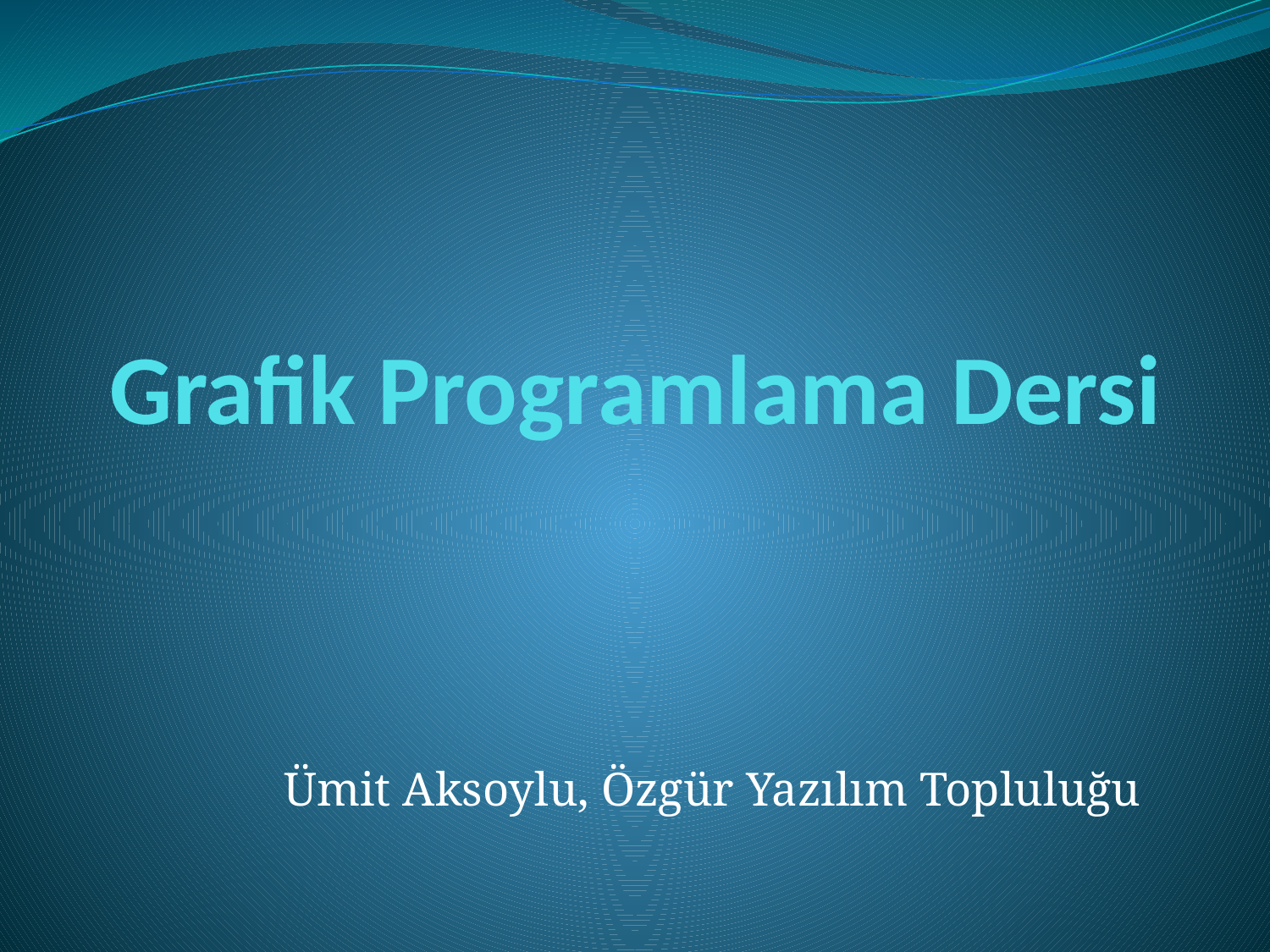

# Grafik Programlama Dersi
Ümit Aksoylu, Özgür Yazılım Topluluğu